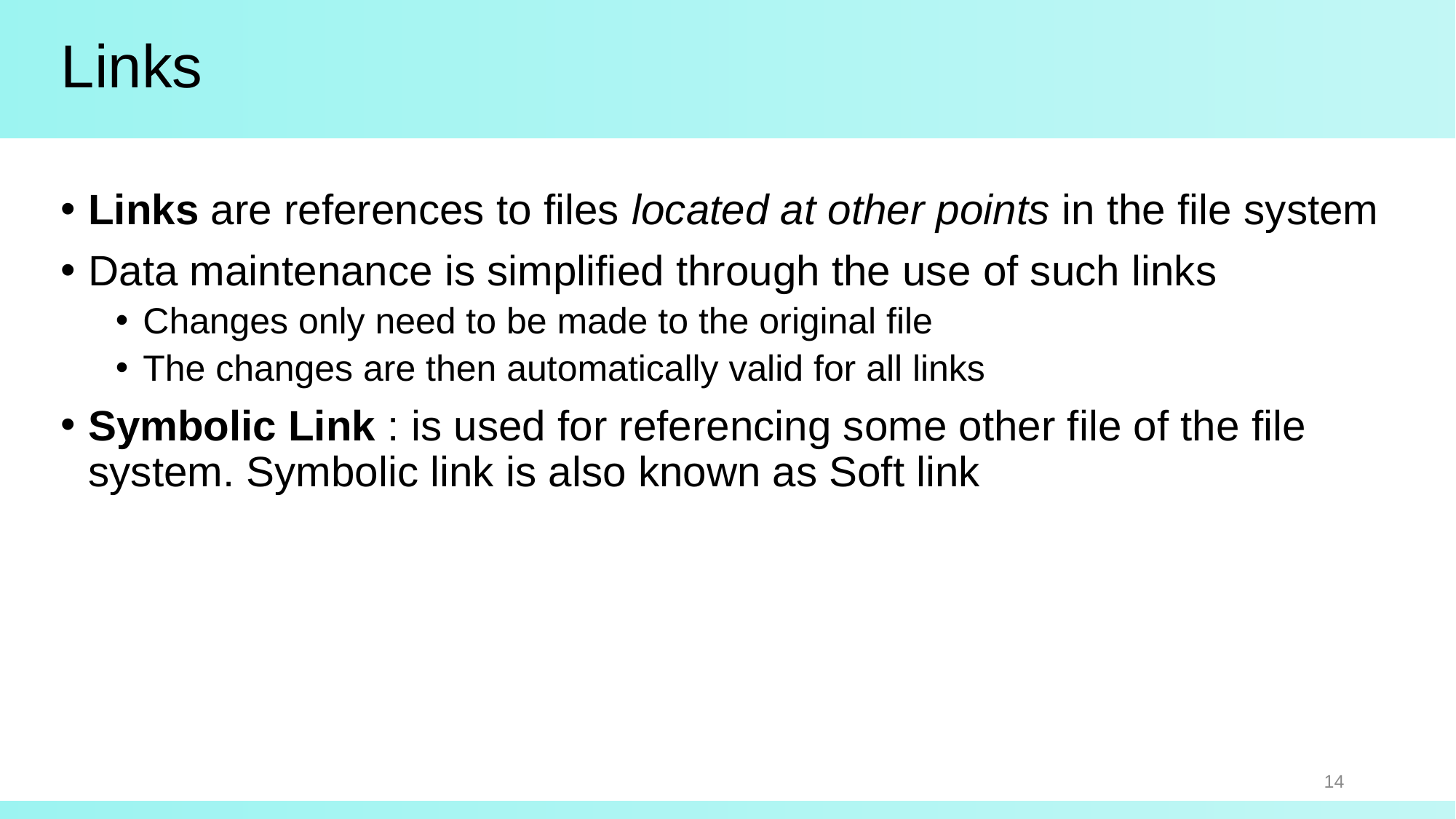

# Links
Links are references to files located at other points in the file system
Data maintenance is simplified through the use of such links
Changes only need to be made to the original file
The changes are then automatically valid for all links
Symbolic Link : is used for referencing some other file of the file system. Symbolic link is also known as Soft link
14